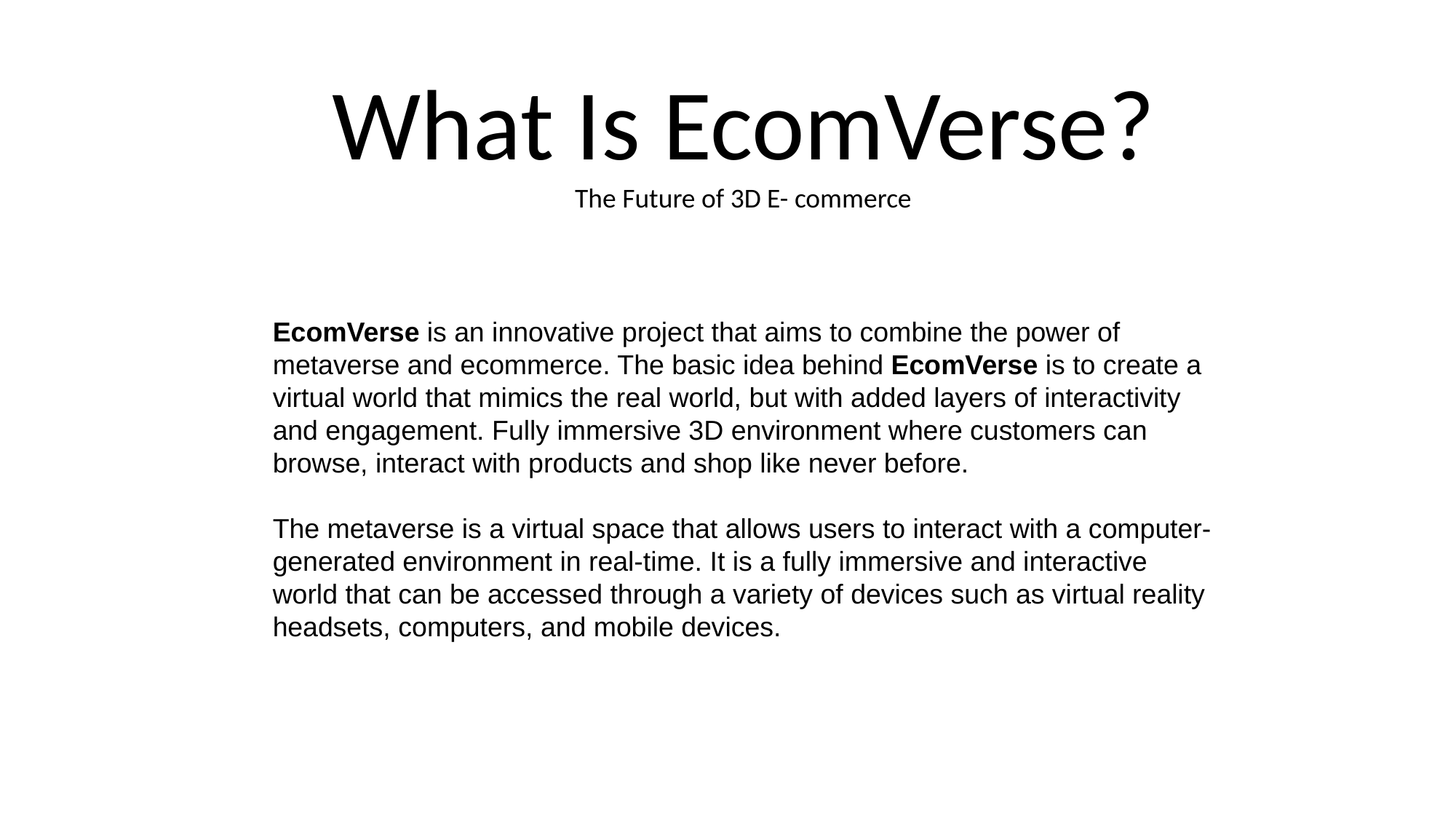

What Is EcomVerse?
The Future of 3D E- commerce
EcomVerse is an innovative project that aims to combine the power of metaverse and ecommerce. The basic idea behind EcomVerse is to create a virtual world that mimics the real world, but with added layers of interactivity and engagement. Fully immersive 3D environment where customers can browse, interact with products and shop like never before.

The metaverse is a virtual space that allows users to interact with a computer-generated environment in real-time. It is a fully immersive and interactive world that can be accessed through a variety of devices such as virtual reality headsets, computers, and mobile devices.